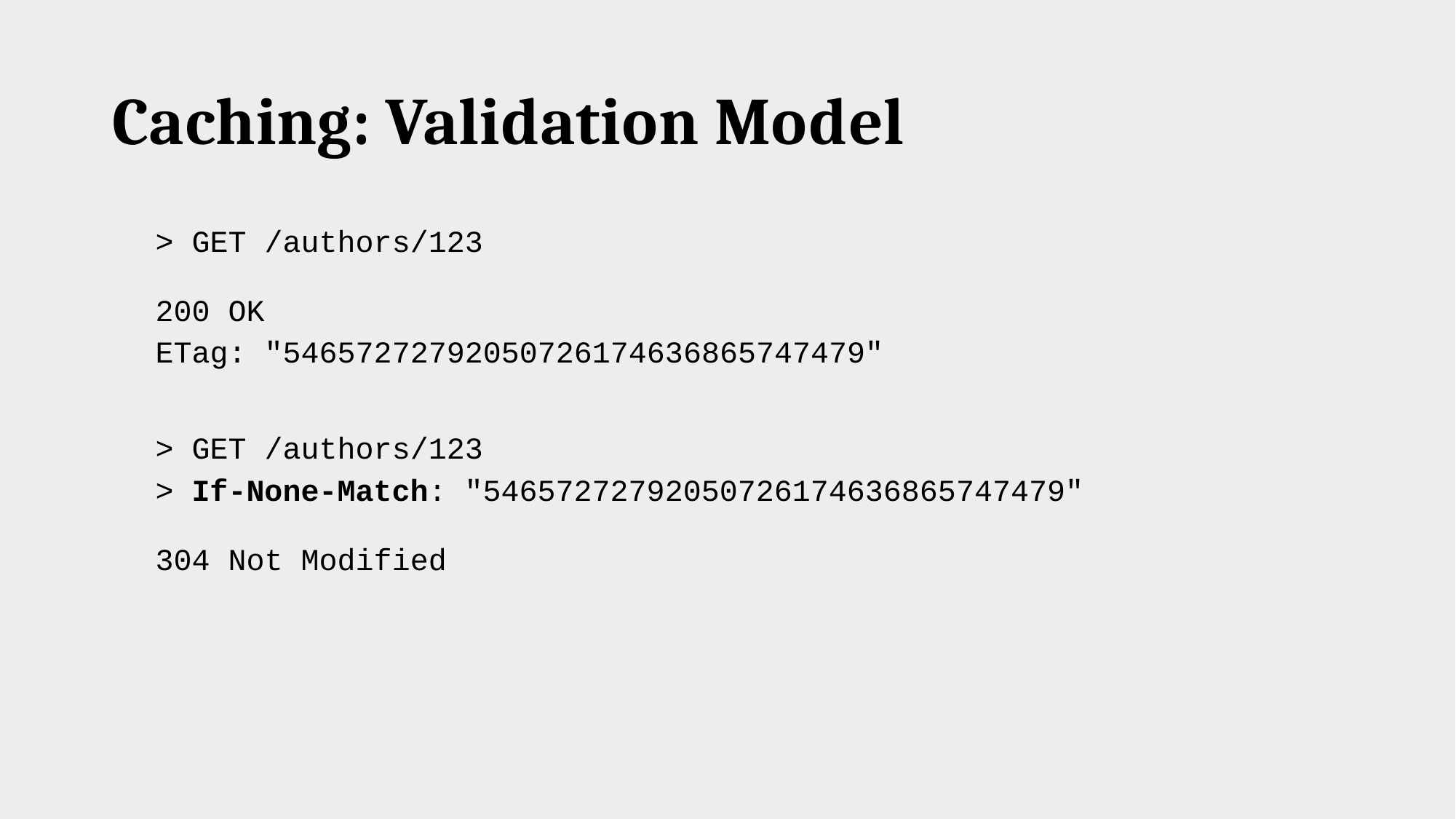

# Caching: Validation Model
> GET /authors/123
200 OK
ETag: "54657272792050726174636865747479"

> GET /authors/123
> If-None-Match: "54657272792050726174636865747479"
304 Not Modified